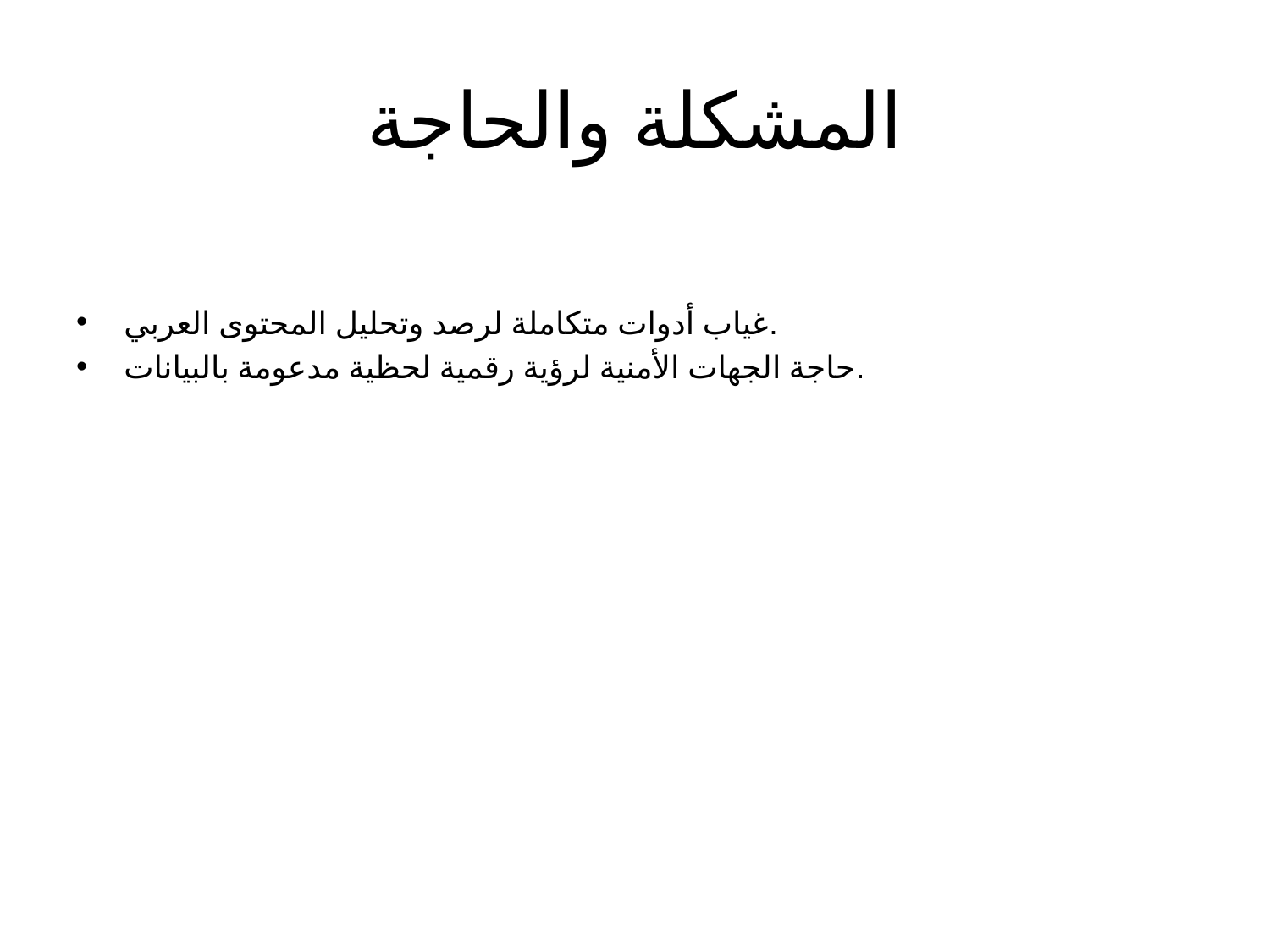

# المشكلة والحاجة

غياب أدوات متكاملة لرصد وتحليل المحتوى العربي.
حاجة الجهات الأمنية لرؤية رقمية لحظية مدعومة بالبيانات.